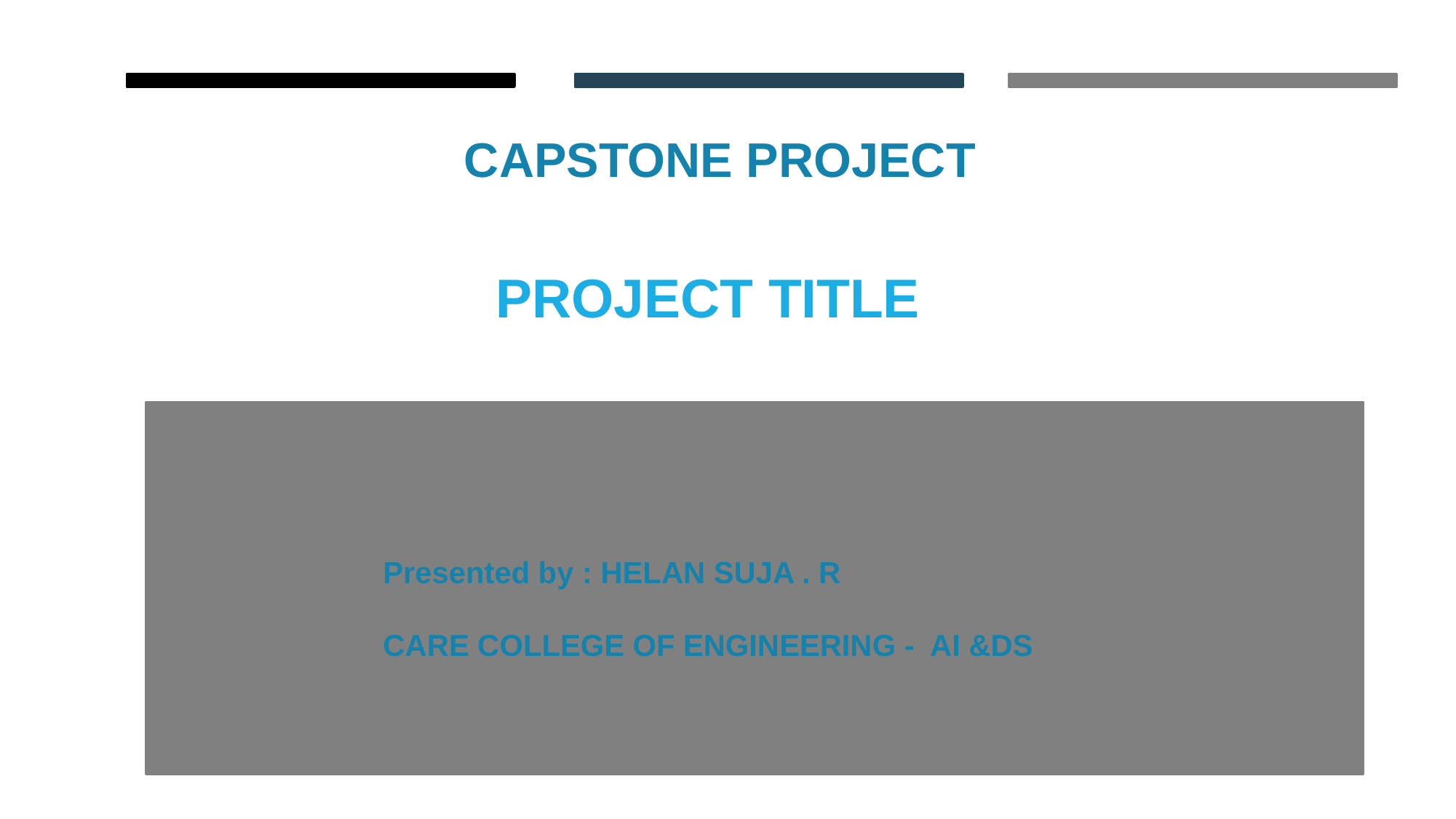

CAPSTONE PROJECT
# PROJECT TITLE

Presented by : HELAN SUJA . R

CARE COLLEGE OF ENGINEERING -  AI &DS